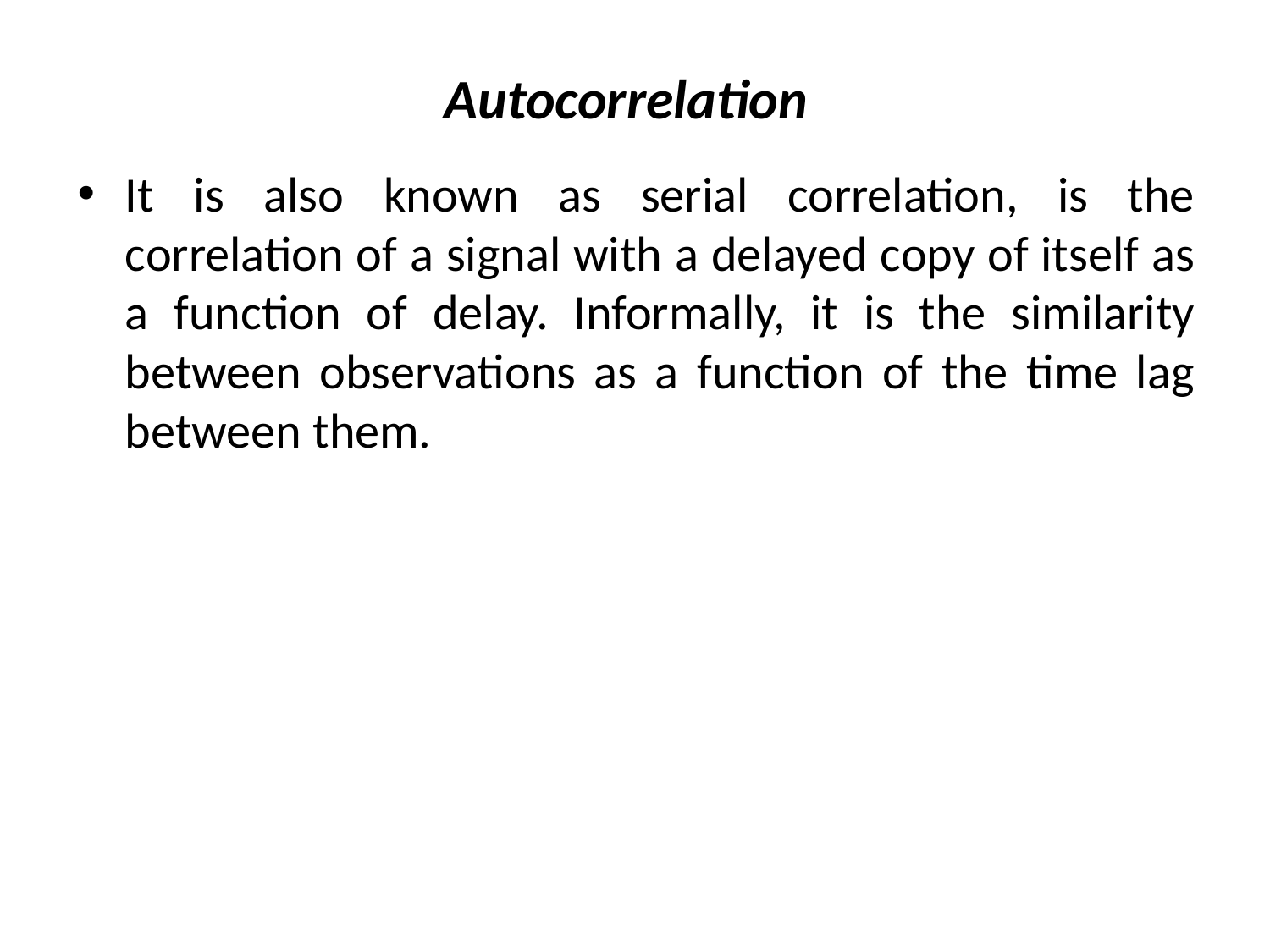

# Autocorrelation
It is also known as serial correlation, is the correlation of a signal with a delayed copy of itself as a function of delay. Informally, it is the similarity between observations as a function of the time lag between them.